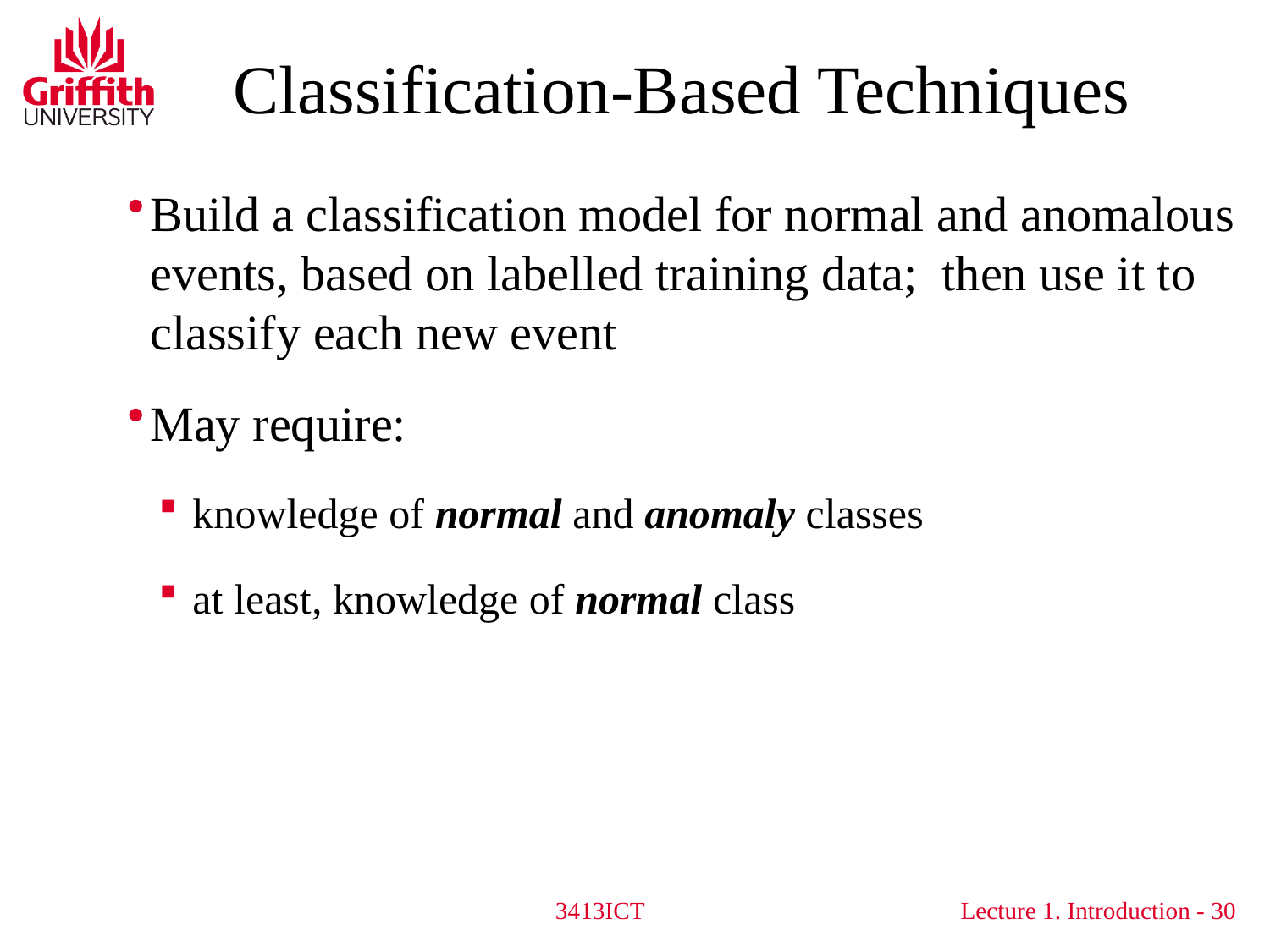

Classification-Based Techniques
Build a classification model for normal and anomalous events, based on labelled training data;  then use it to classify each new event

May require:

 knowledge of normal and anomaly classes

 at least, knowledge of normal class
3413ICT
30